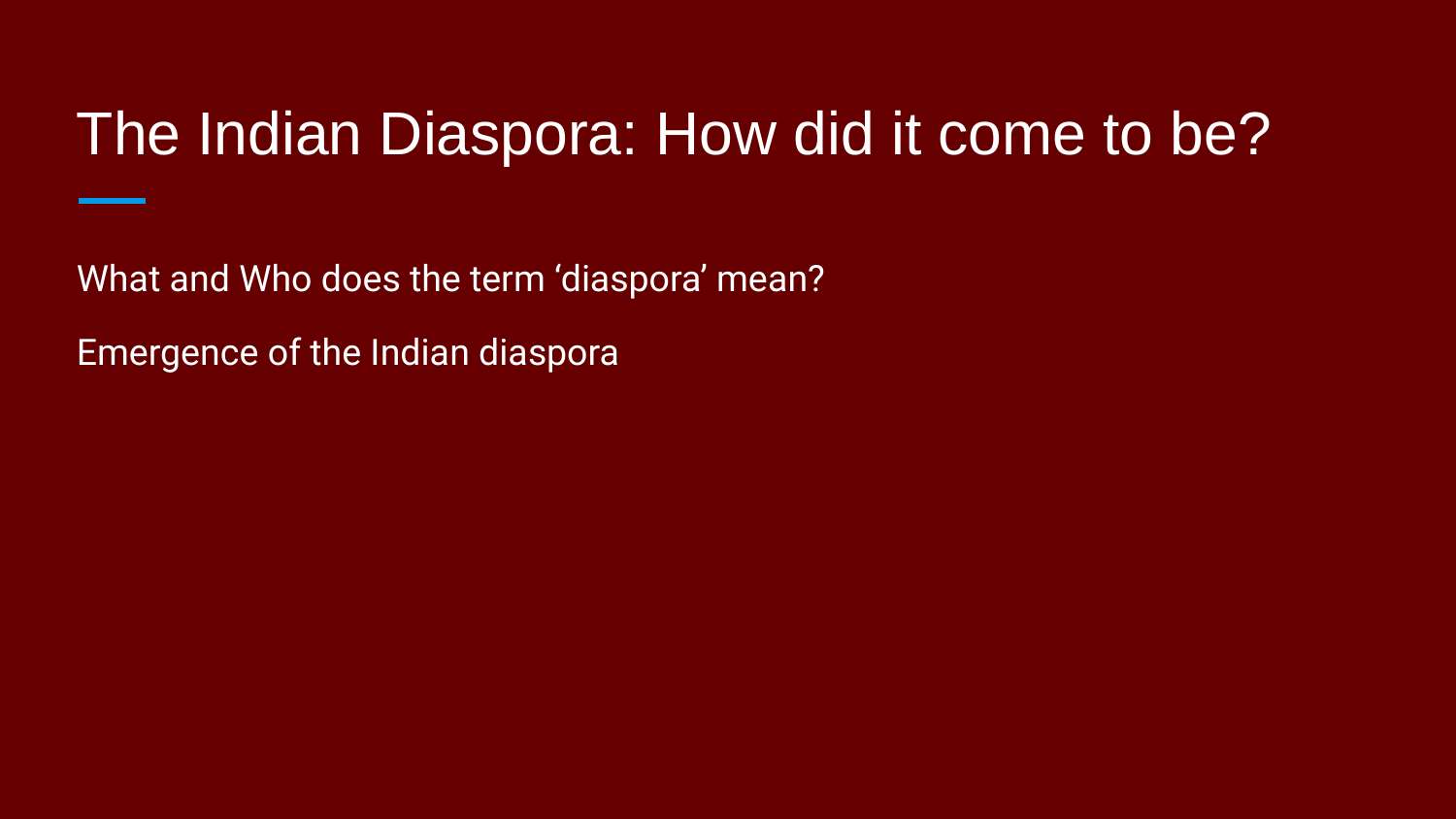

# The Indian Diaspora: How did it come to be?
What and Who does the term ‘diaspora’ mean?
Emergence of the Indian diaspora